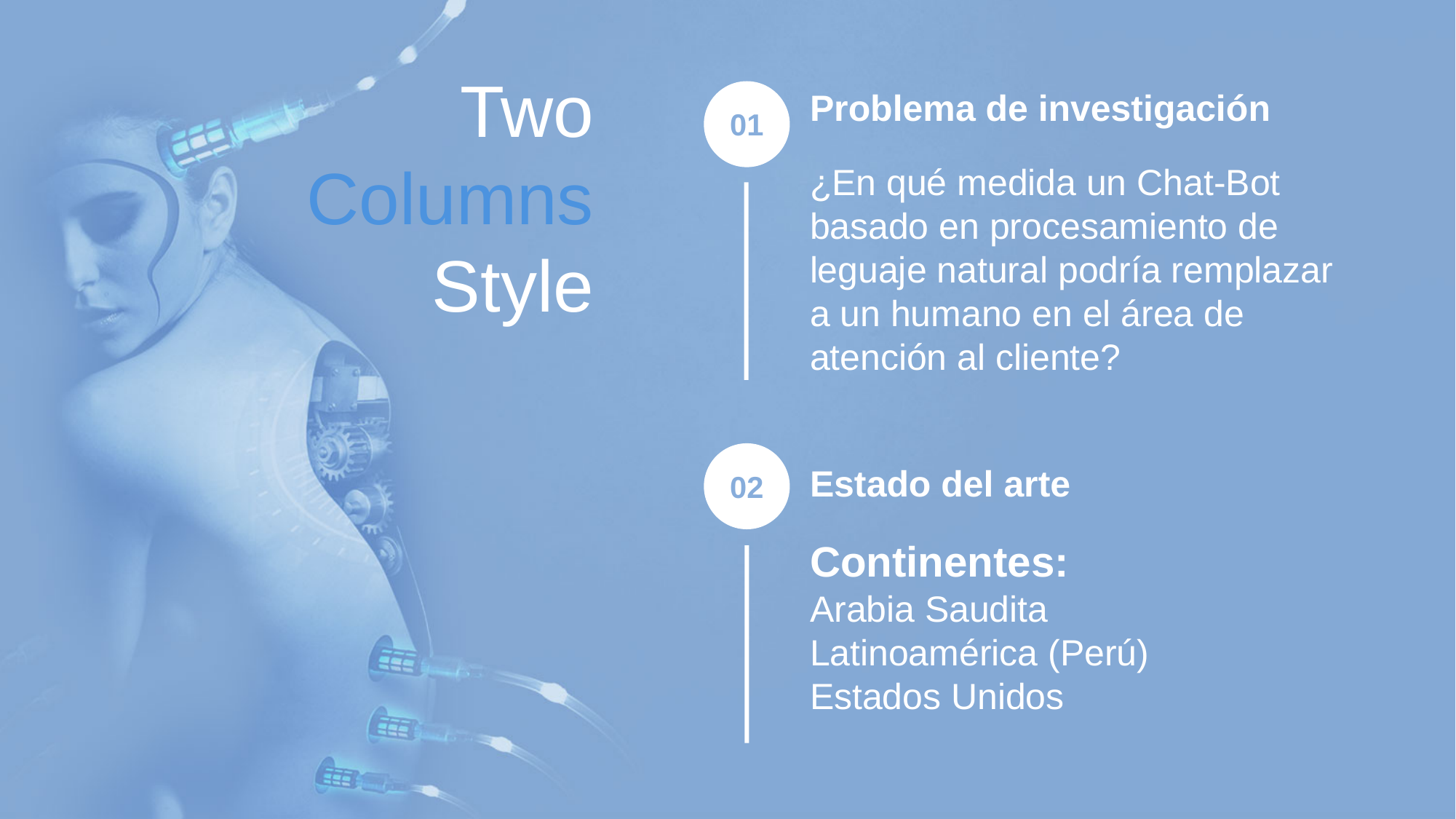

Two Columns Style
Problema de investigación

01
¿En qué medida un Chat-Bot basado en procesamiento de leguaje natural podría remplazar a un humano en el área de atención al cliente?

Estado del arte
02
Continentes:
Arabia Saudita
Latinoamérica (Perú)
Estados Unidos